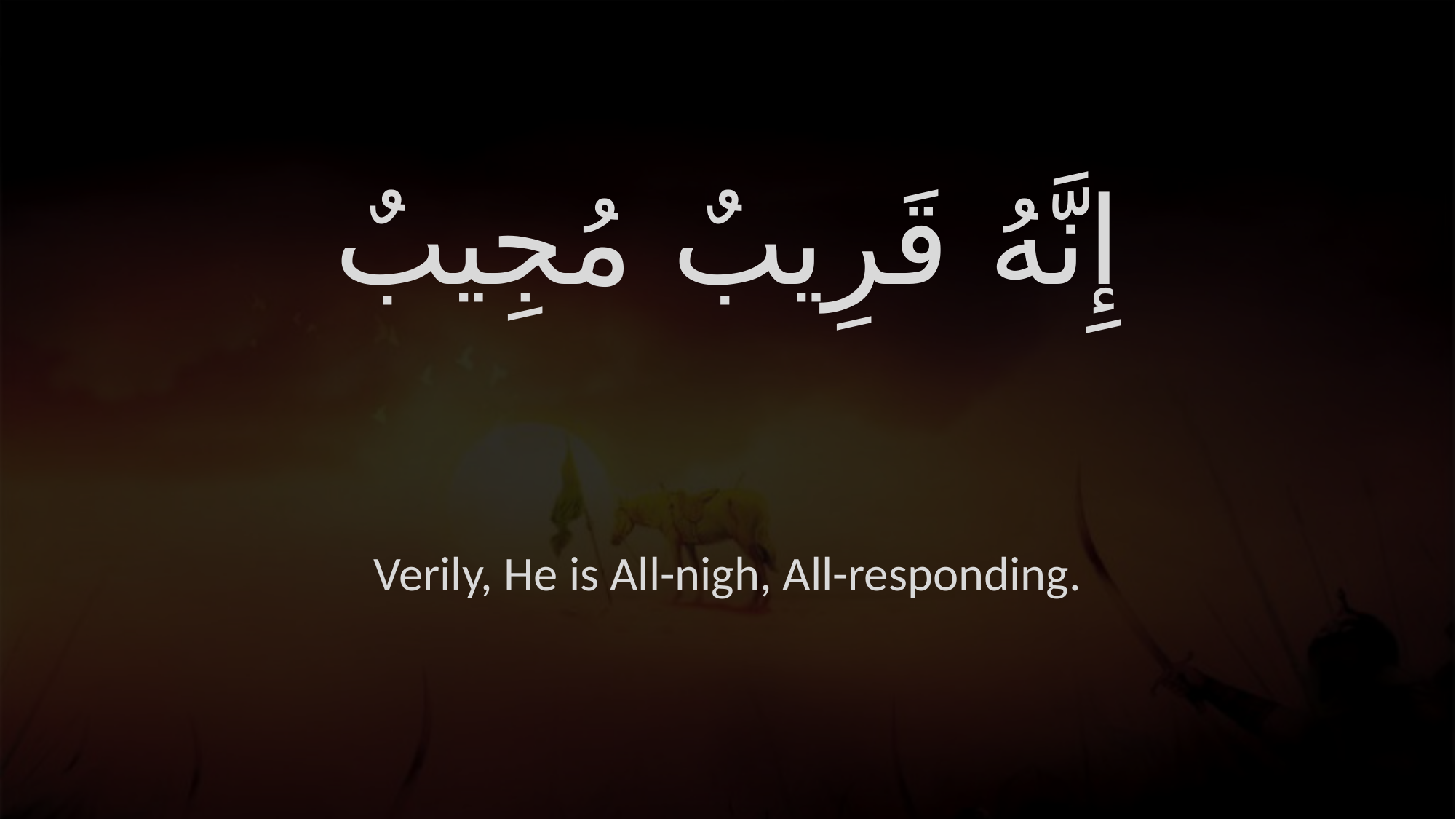

# إِنَّهُ قَرِيبٌ مُجِيبٌ
Verily, He is All-nigh, All-responding.